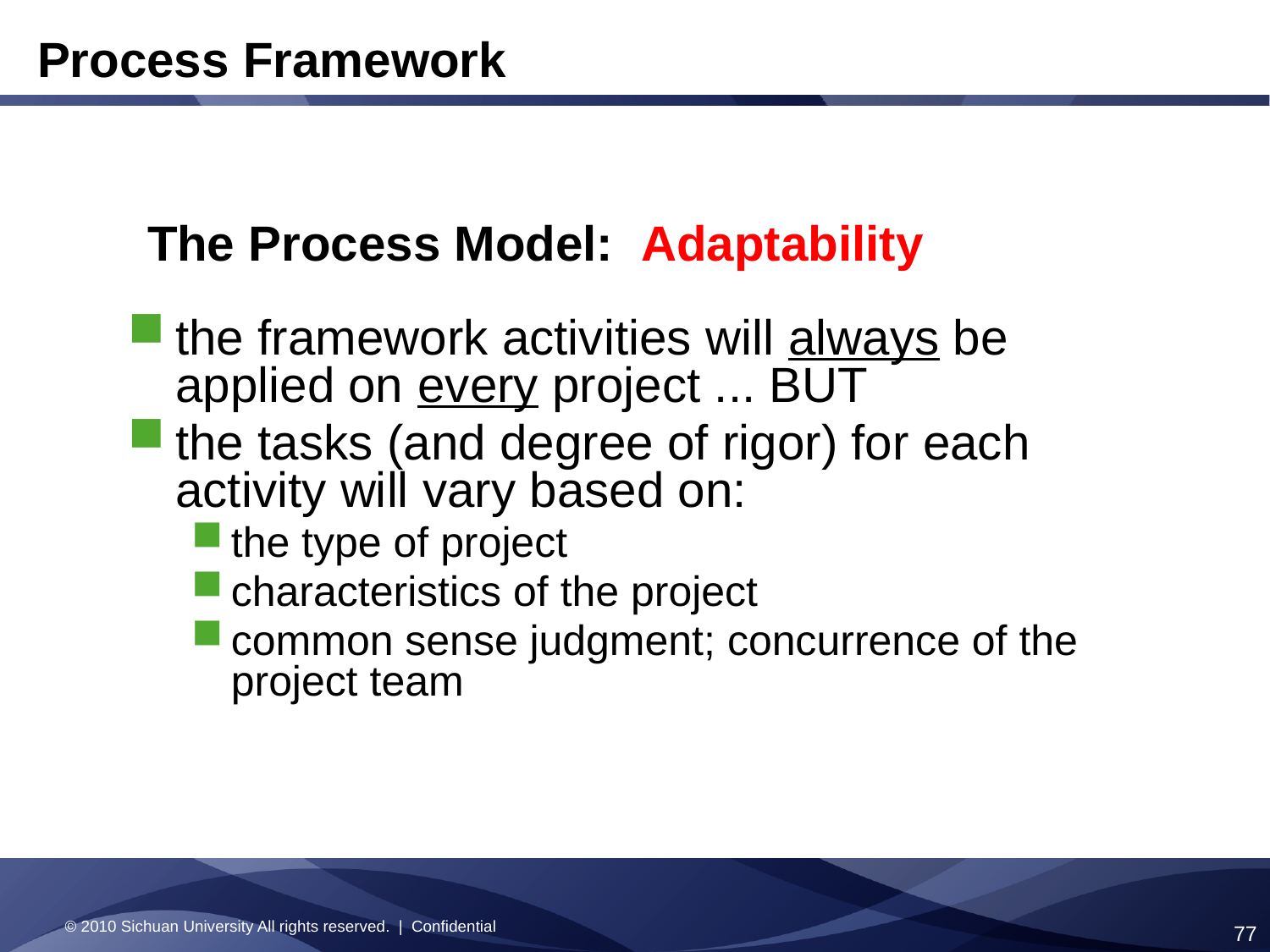

Process Framework
The Process Model:  Adaptability
the framework activities will always be applied on every project ... BUT
the tasks (and degree of rigor) for each activity will vary based on:
the type of project
characteristics of the project
common sense judgment; concurrence of the project team
© 2010 Sichuan University All rights reserved.  |  Confidential
77